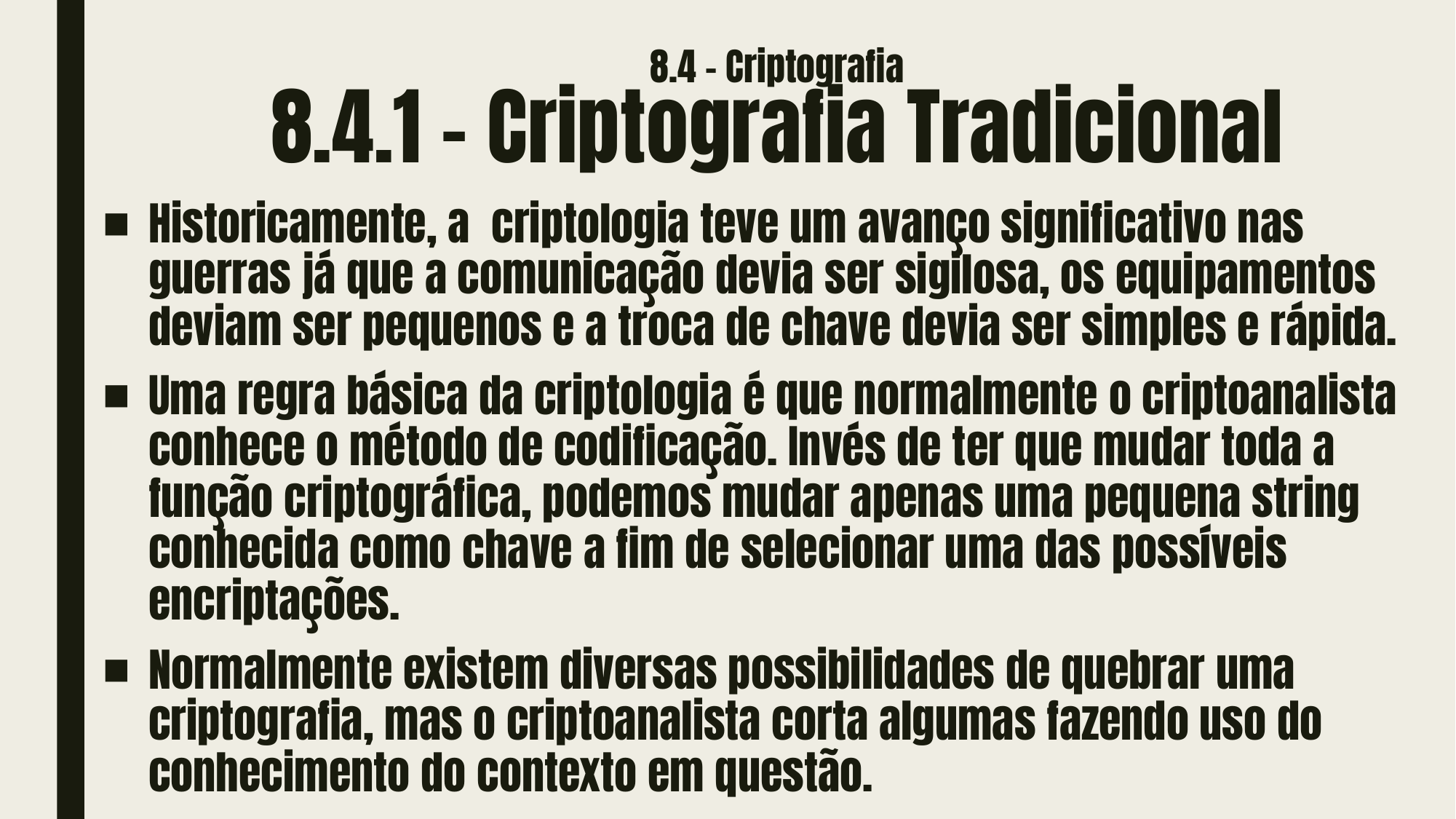

# 8.4 - Criptografia 8.4.1 - Criptografia Tradicional
Historicamente, a  criptologia teve um avanço significativo nas guerras já que a comunicação devia ser sigilosa, os equipamentos deviam ser pequenos e a troca de chave devia ser simples e rápida.
Uma regra básica da criptologia é que normalmente o criptoanalista conhece o método de codificação. Invés de ter que mudar toda a função criptográfica, podemos mudar apenas uma pequena string conhecida como chave a fim de selecionar uma das possíveis encriptações.
Normalmente existem diversas possibilidades de quebrar uma criptografia, mas o criptoanalista corta algumas fazendo uso do conhecimento do contexto em questão.